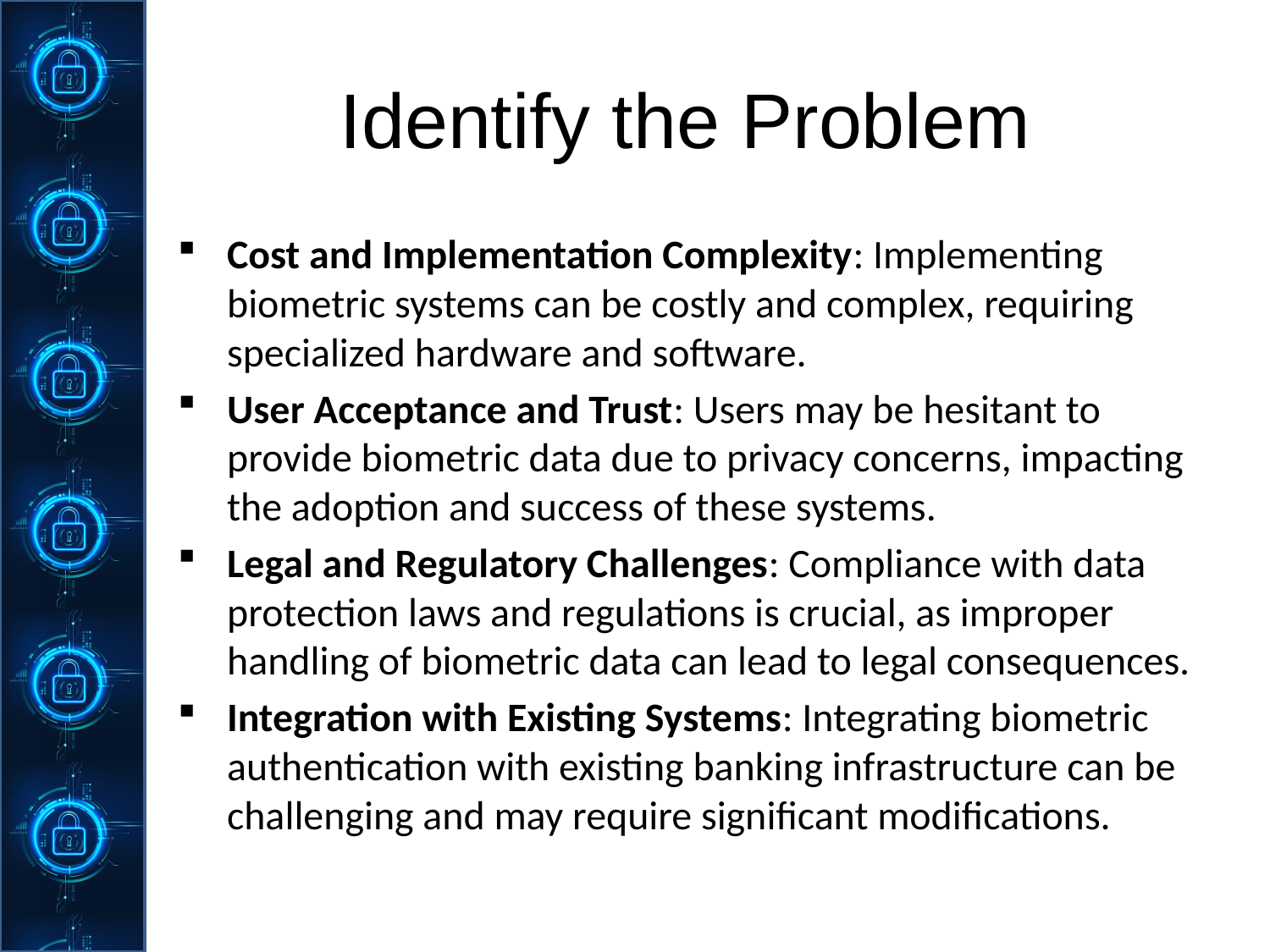

# Identify the Problem
Cost and Implementation Complexity: Implementing biometric systems can be costly and complex, requiring specialized hardware and software.
User Acceptance and Trust: Users may be hesitant to provide biometric data due to privacy concerns, impacting the adoption and success of these systems.
Legal and Regulatory Challenges: Compliance with data protection laws and regulations is crucial, as improper handling of biometric data can lead to legal consequences.
Integration with Existing Systems: Integrating biometric authentication with existing banking infrastructure can be challenging and may require significant modifications.